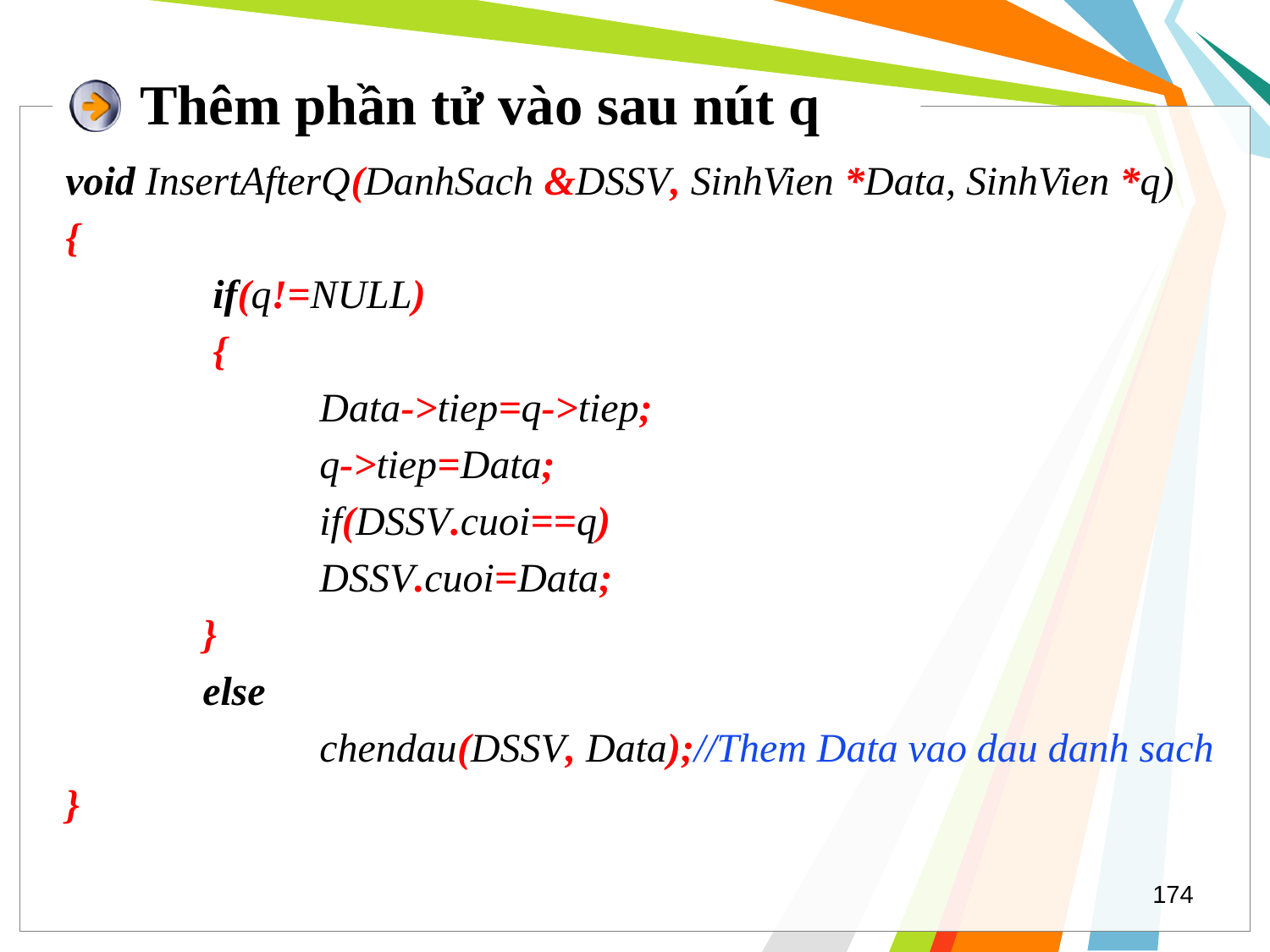

# Thêm phần tử vào sau nút q
void InsertAfterQ(DanhSach &DSSV, SinhVien *Data, SinhVien *q)
{
	  if(q!=NULL)
	  {
		Data->tiep=q->tiep;
		q->tiep=Data;
		if(DSSV.cuoi==q)
		DSSV.cuoi=Data;
	 }
 	 else
		chendau(DSSV, Data);//Them Data vao dau danh sach
}
174